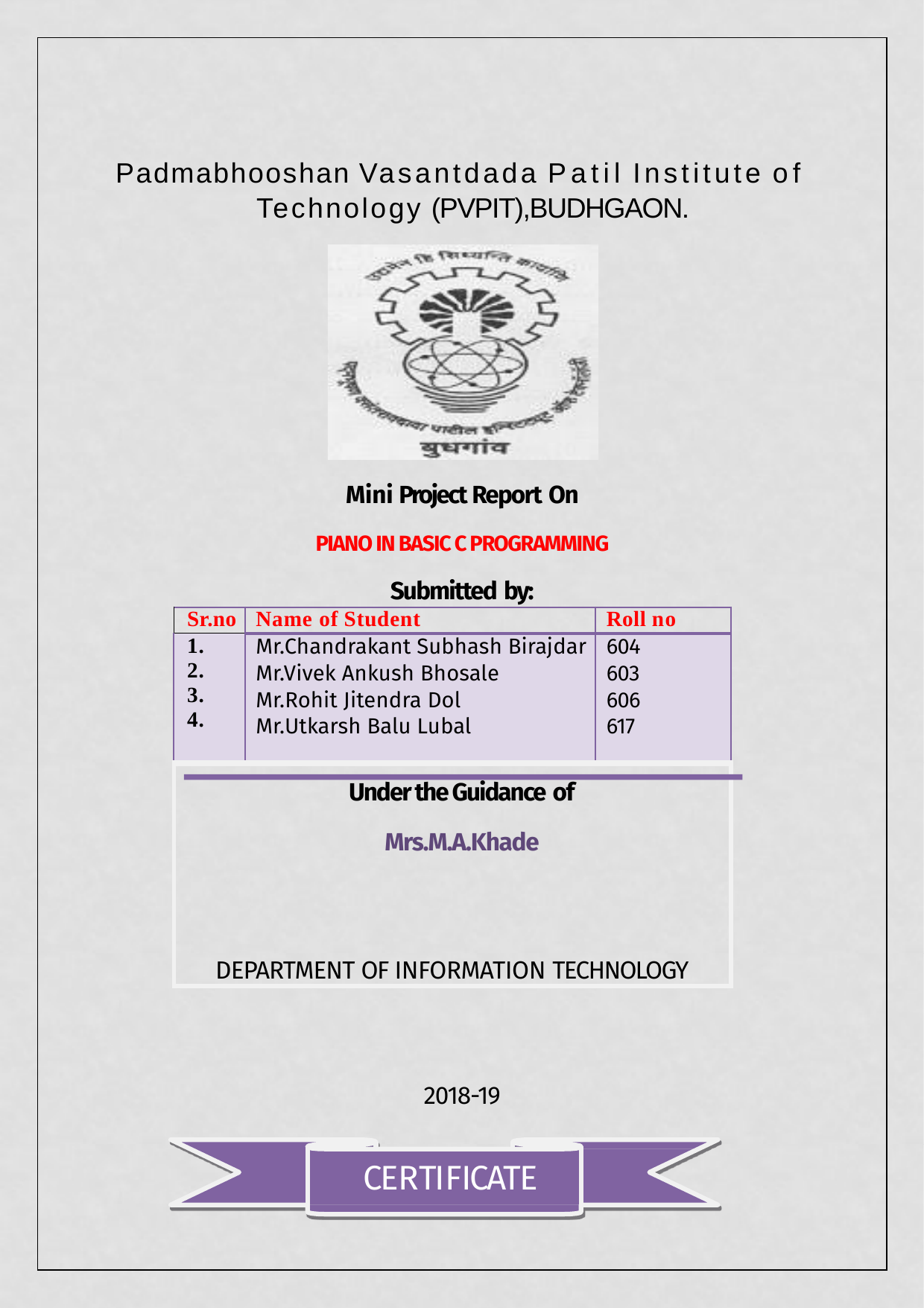

Padmabhooshan Vasantdada Patil Institute of  Technology (PVPIT),BUDHGAON.

Mini Project Report On
PIANO IN BASIC C PROGRAMMING
Submitted by:
| Sr.no | Name of Student | Roll no |
| --- | --- | --- |
| 1. 2. 3. 4. | Mr.Chandrakant Subhash Birajdar Mr.Vivek Ankush Bhosale Mr.Rohit Jitendra Dol Mr.Utkarsh Balu Lubal | 604 603 606 617 |
| DEPARTMENT OF INFORMATION TECHNOLOGY |  |  |
Under the Guidance of
Mrs.M.A.Khade

2018-19

CERTIFICATE